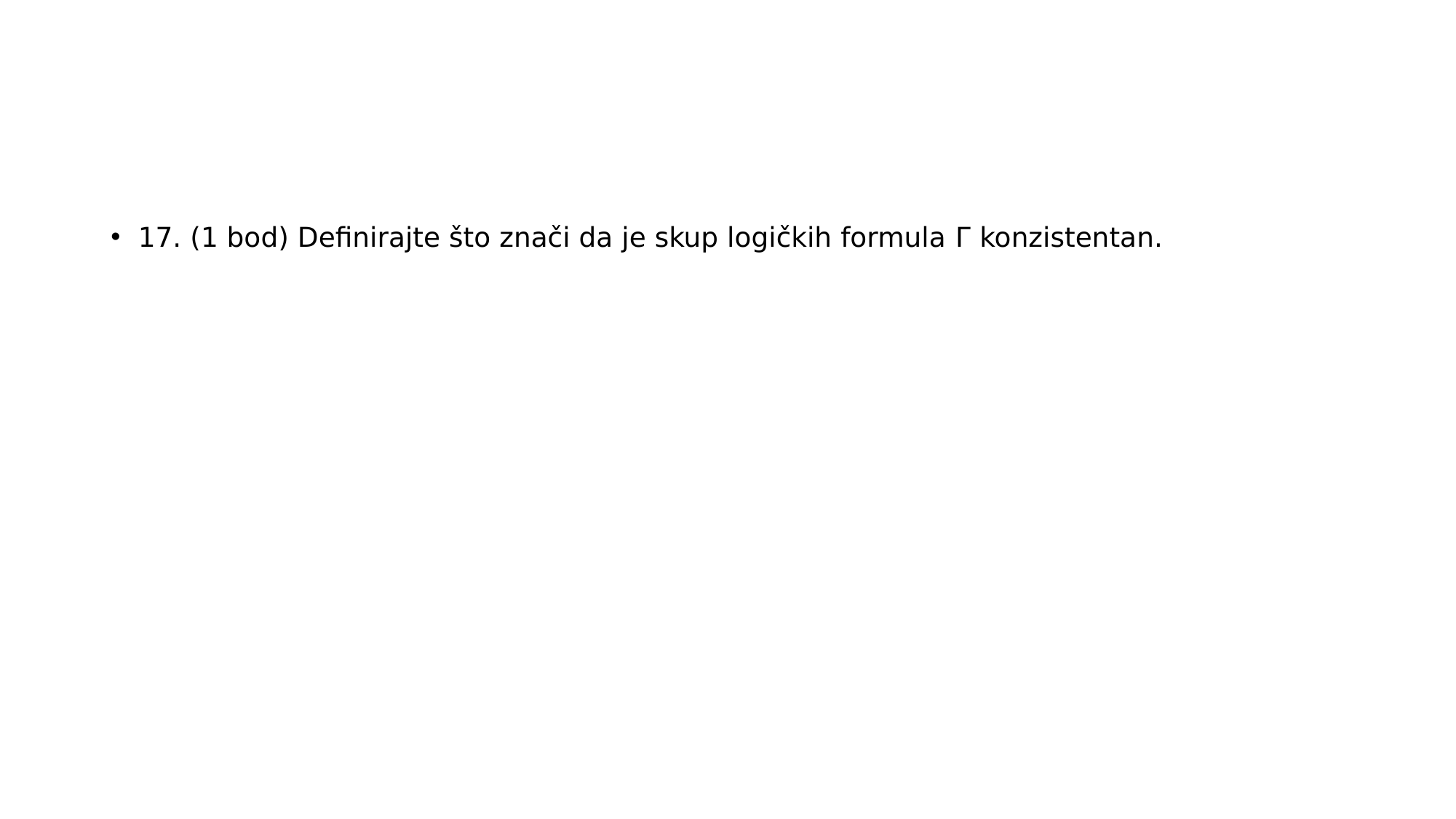

#
17. (1 bod) Definirajte što znači da je skup logičkih formula Γ konzistentan.